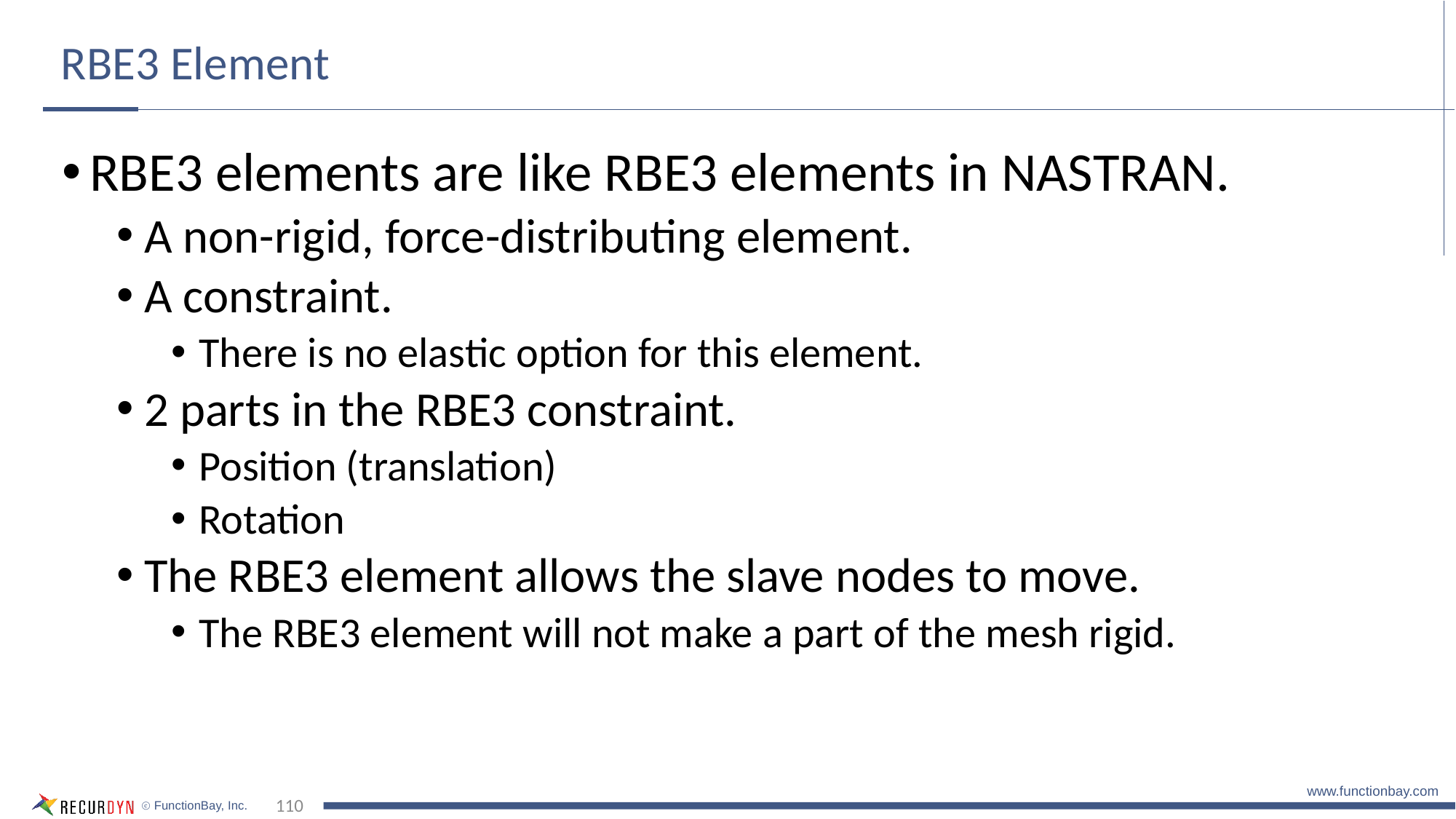

# RBE3 Element
RBE3 elements are like RBE3 elements in NASTRAN.
A non-rigid, force-distributing element.
A constraint.
There is no elastic option for this element.
2 parts in the RBE3 constraint.
Position (translation)
Rotation
The RBE3 element allows the slave nodes to move.
The RBE3 element will not make a part of the mesh rigid.